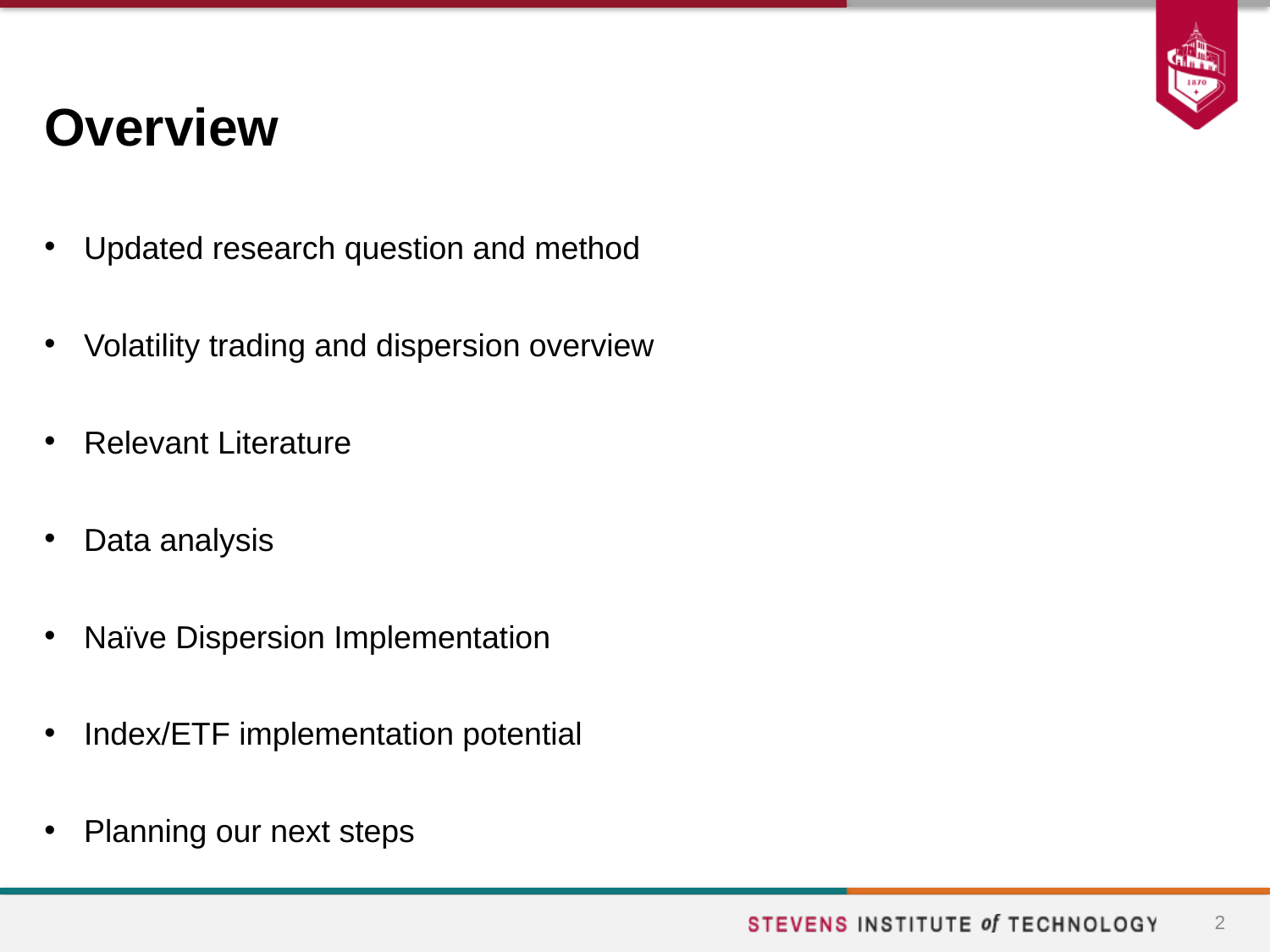

# Overview
Updated research question and method
Volatility trading and dispersion overview
Relevant Literature
Data analysis
Naïve Dispersion Implementation
Index/ETF implementation potential
Planning our next steps

2